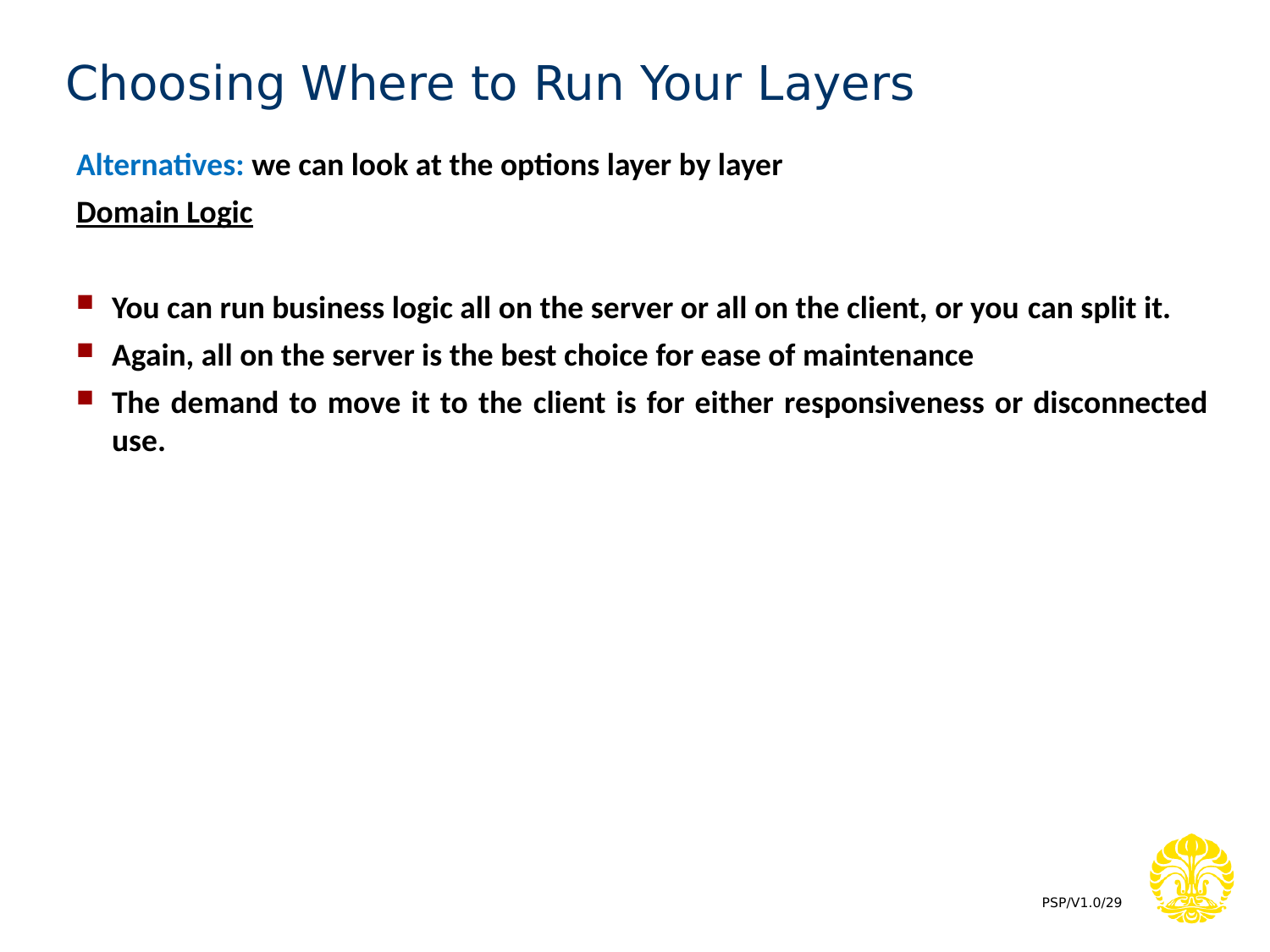

# Choosing Where to Run Your Layers
Alternatives: we can look at the options layer by layer
Domain Logic

You can run business logic all on the server or all on the client, or you can split it.
Again, all on the server is the best choice for ease of maintenance
The demand to move it to the client is for either responsiveness or disconnected use.